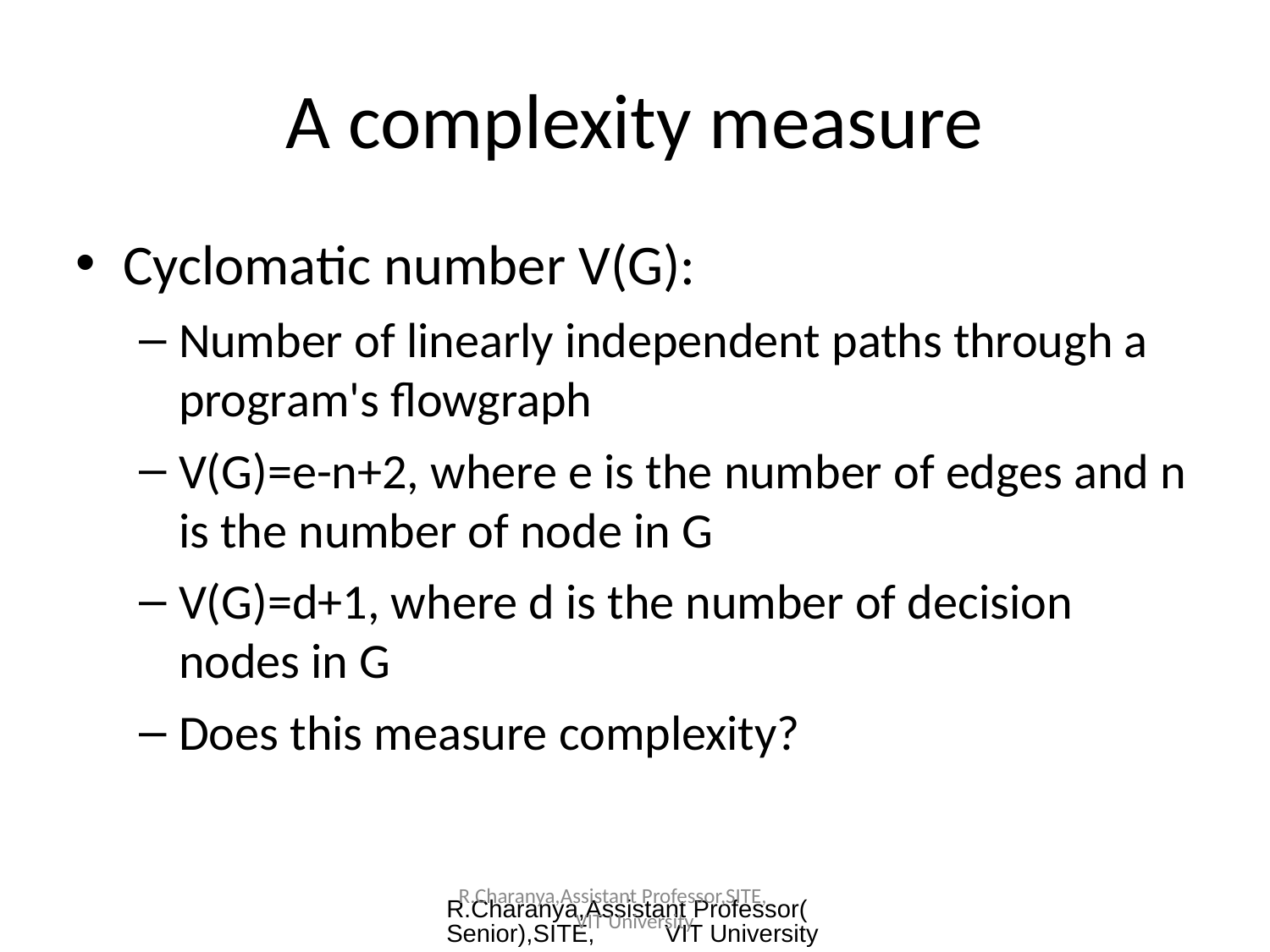

A complexity measure
Cyclomatic number V(G):
Number of linearly independent paths through a program's flowgraph
V(G)=e-n+2, where e is the number of edges and n is the number of node in G
V(G)=d+1, where d is the number of decision nodes in G
Does this measure complexity?
R.Charanya,Assistant Professor(Senior),SITE,          VIT University
R.Charanya,Assistant Professor,SITE,          VIT University